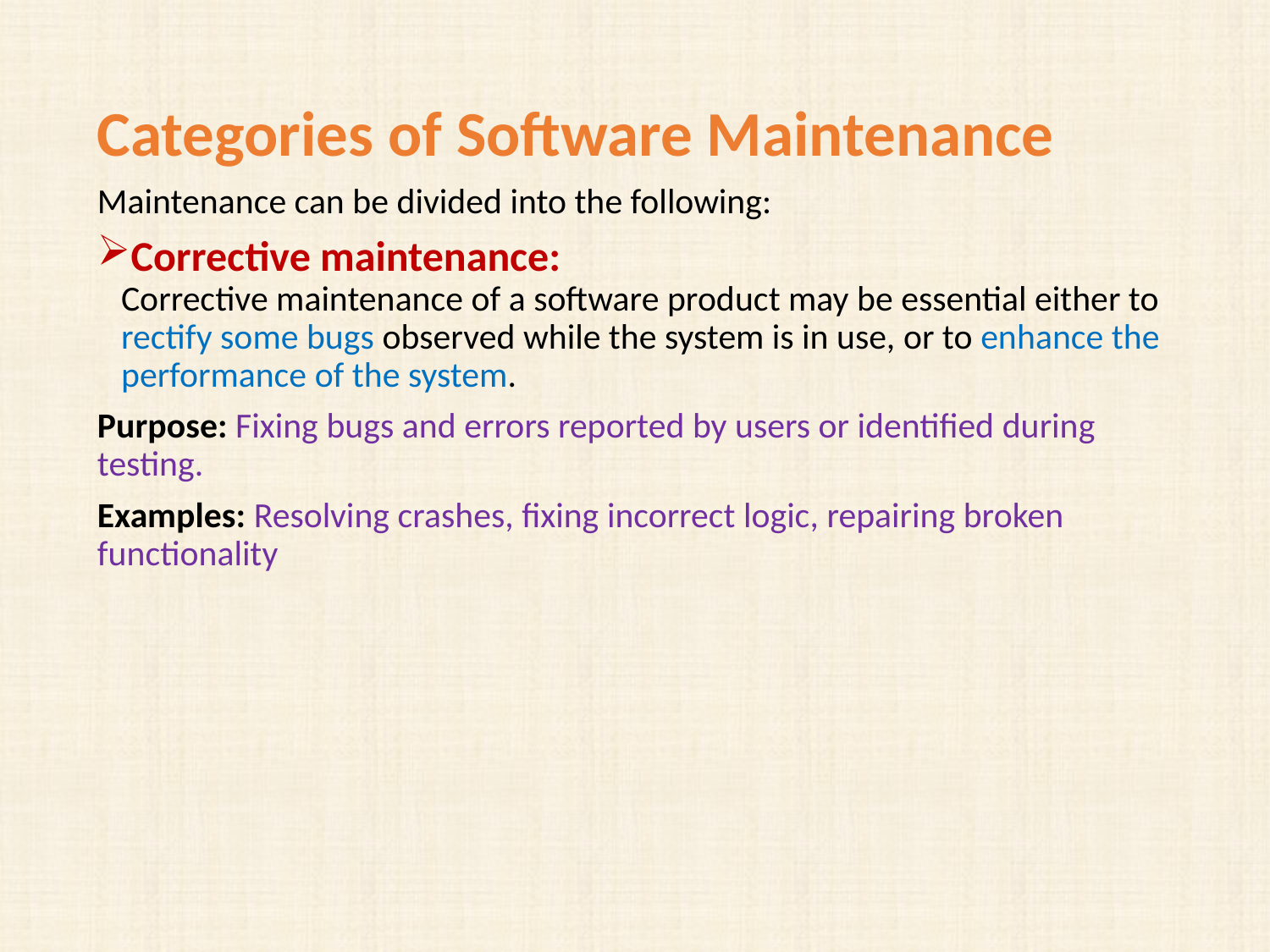

Categories of Software Maintenance
Maintenance can be divided into the following:
Corrective maintenance:
Corrective maintenance of a software product may be essential either to rectify some bugs observed while the system is in use, or to enhance the performance of the system.
Purpose: Fixing bugs and errors reported by users or identified during testing.
Examples: Resolving crashes, fixing incorrect logic, repairing broken functionality